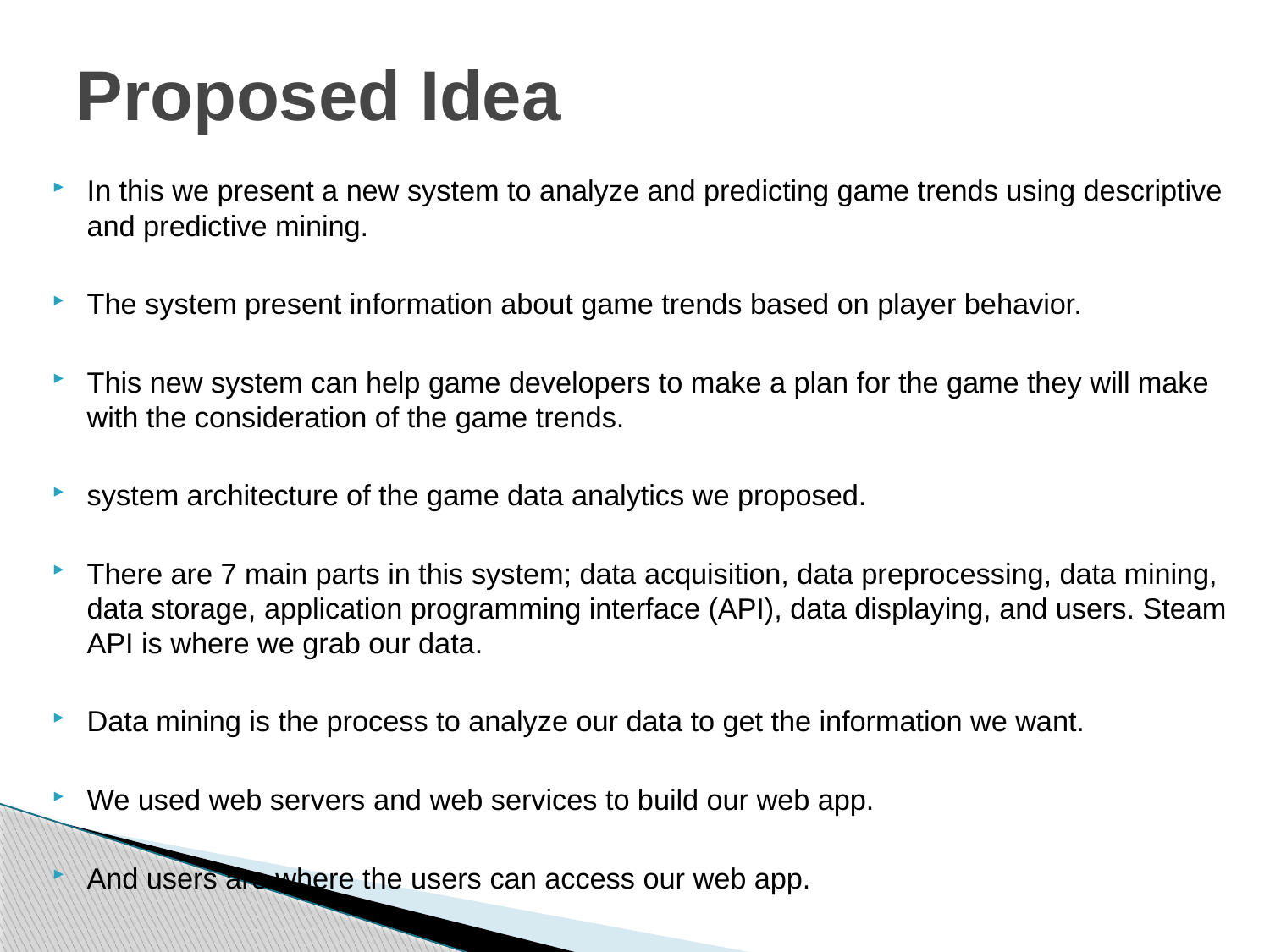

# Proposed Idea
In this we present a new system to analyze and predicting game trends using descriptive and predictive mining.

The system present information about game trends based on player behavior.

This new system can help game developers to make a plan for the game they will make with the consideration of the game trends.

system architecture of the game data analytics we proposed.

There are 7 main parts in this system; data acquisition, data preprocessing, data mining, data storage, application programming interface (API), data displaying, and users. Steam API is where we grab our data.

Data mining is the process to analyze our data to get the information we want.

We used web servers and web services to build our web app.

And users are where the users can access our web app.